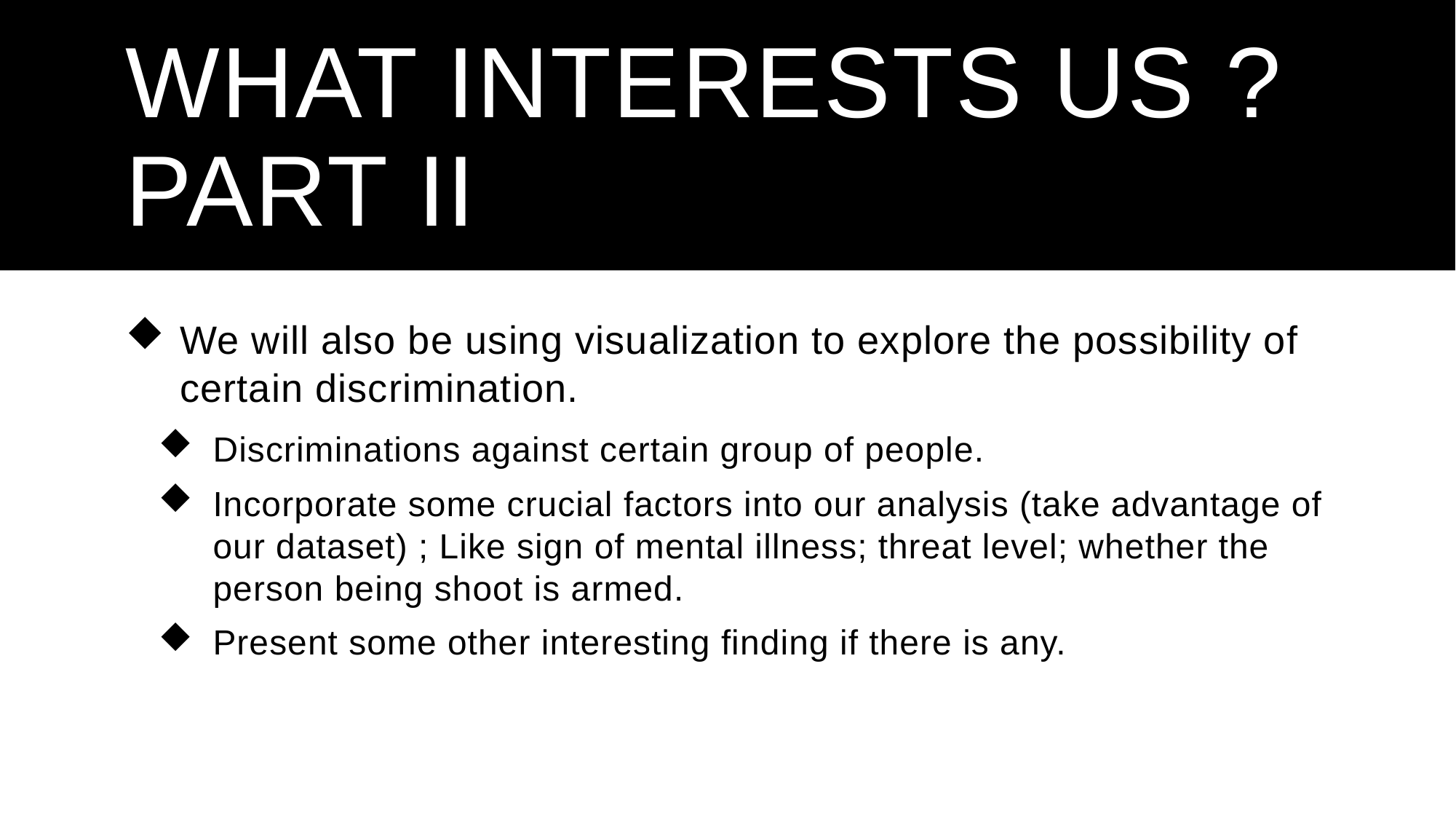

# What interests us ? Part II
We will also be using visualization to explore the possibility of certain discrimination.
Discriminations against certain group of people.
Incorporate some crucial factors into our analysis (take advantage of our dataset) ; Like sign of mental illness; threat level; whether the person being shoot is armed.
Present some other interesting finding if there is any.